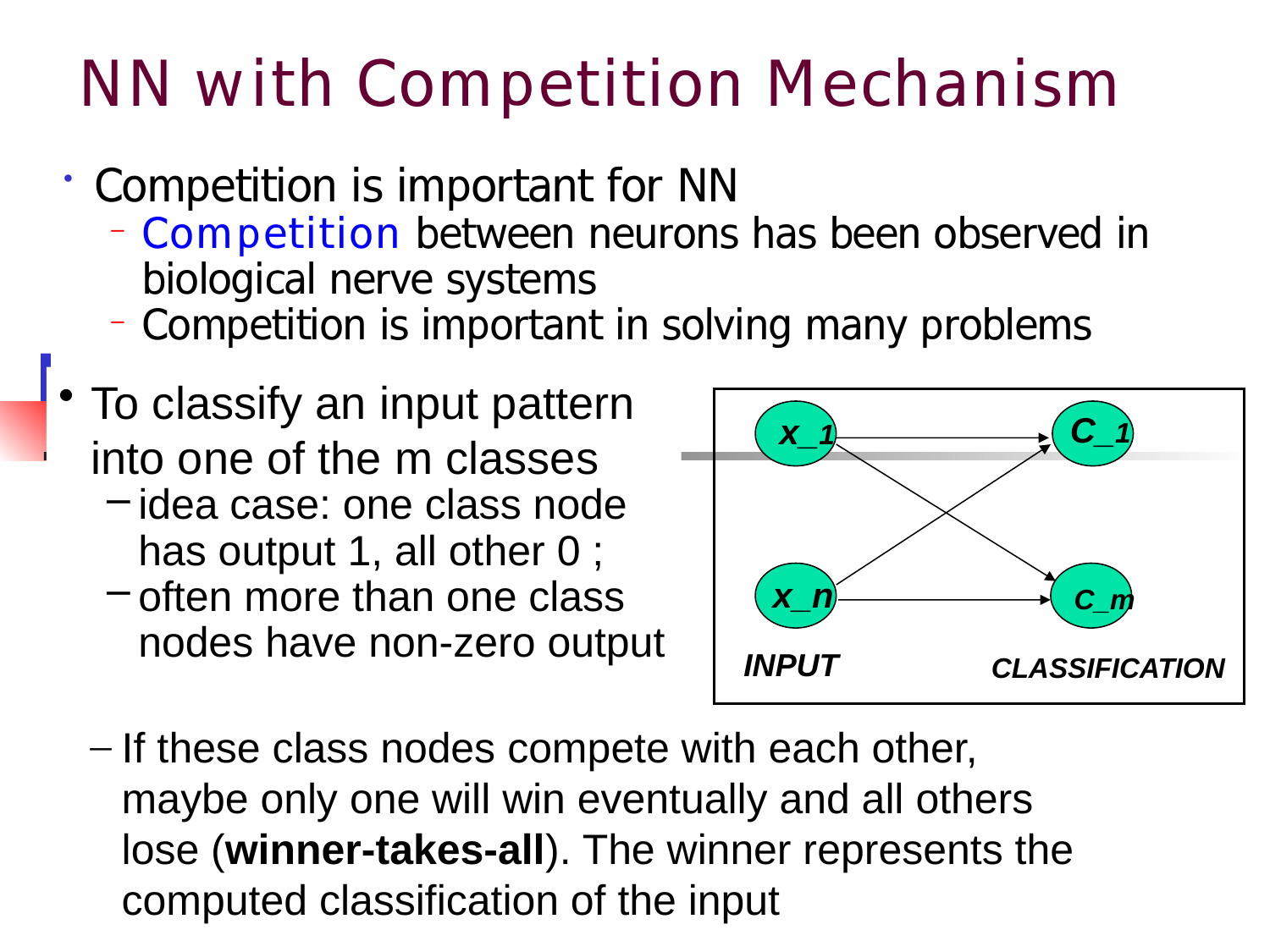

# NN with Competition Mechanism
Competition is important for NN
Competition between neurons has been observed in biological nerve systems
Competition is important in solving many problems
To classify an input pattern into one of the m classes
idea case: one class node has output 1, all other 0 ;
often more than one class nodes have non-zero output

C_1
x_1

C_m
x_n

INPUT
CLASSIFICATION
If these class nodes compete with each other, maybe only one will win eventually and all others lose (winner-takes-all). The winner represents the computed classification of the input